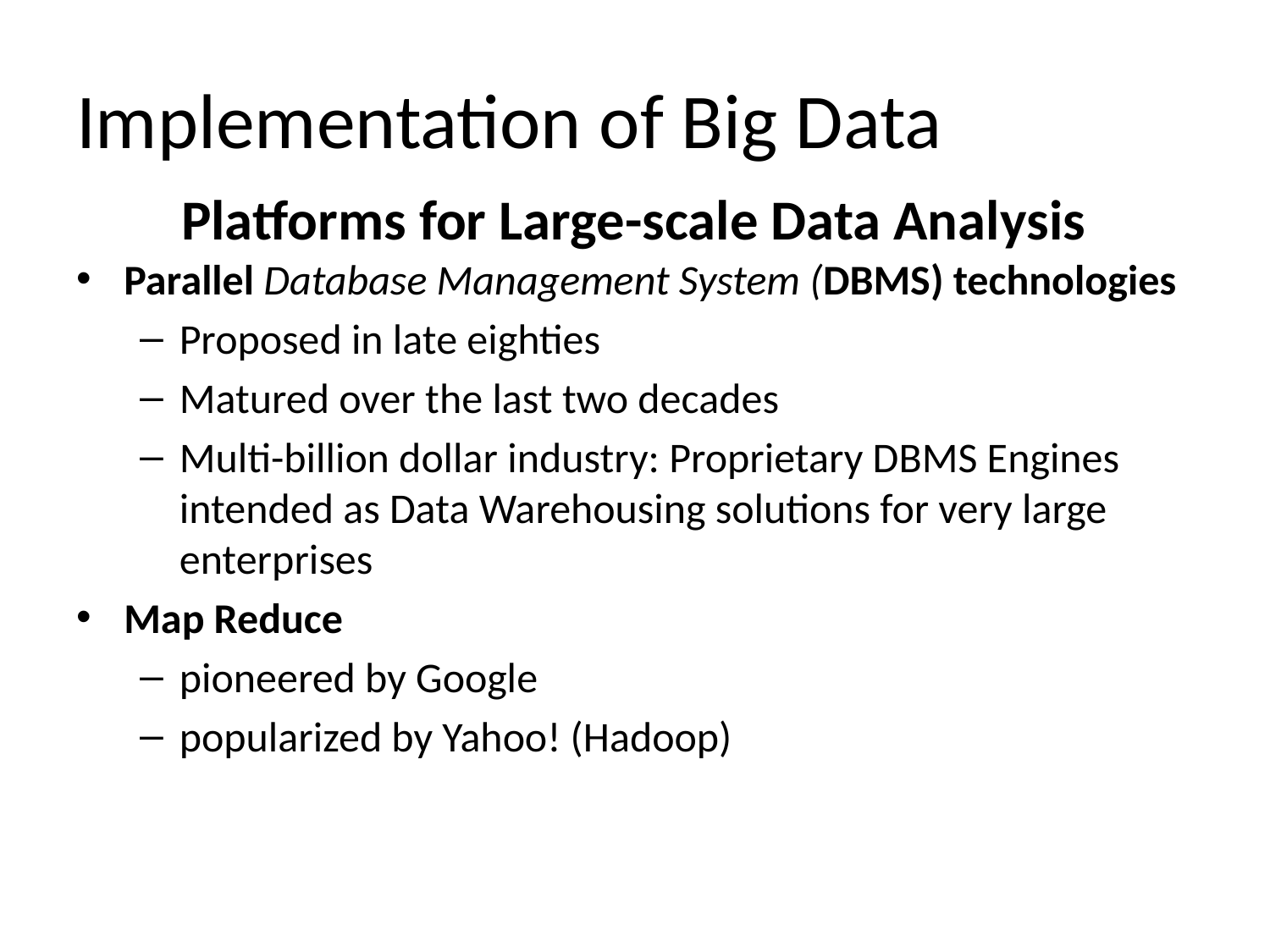

# Implementation of Big Data

Platforms for Large-scale Data Analysis

Parallel Database Management System (DBMS) technologies
Proposed in late eighties
Matured over the last two decades
Multi-billion dollar industry: Proprietary DBMS Engines intended as Data Warehousing solutions for very large enterprises
Map Reduce
pioneered by Google
popularized by Yahoo! (Hadoop)